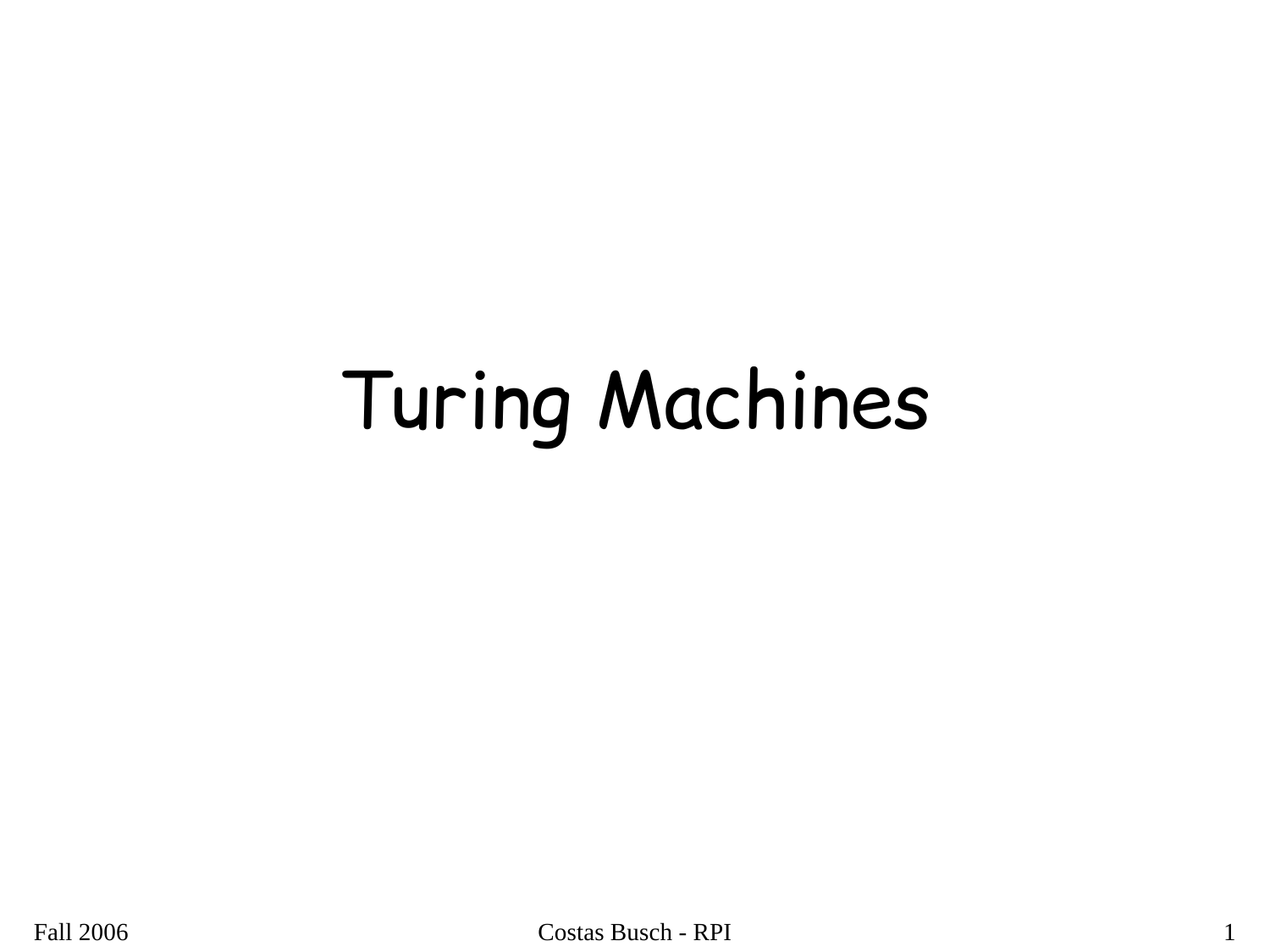

# Turing Machines

Fall 2006
Costas Busch - RPI
1